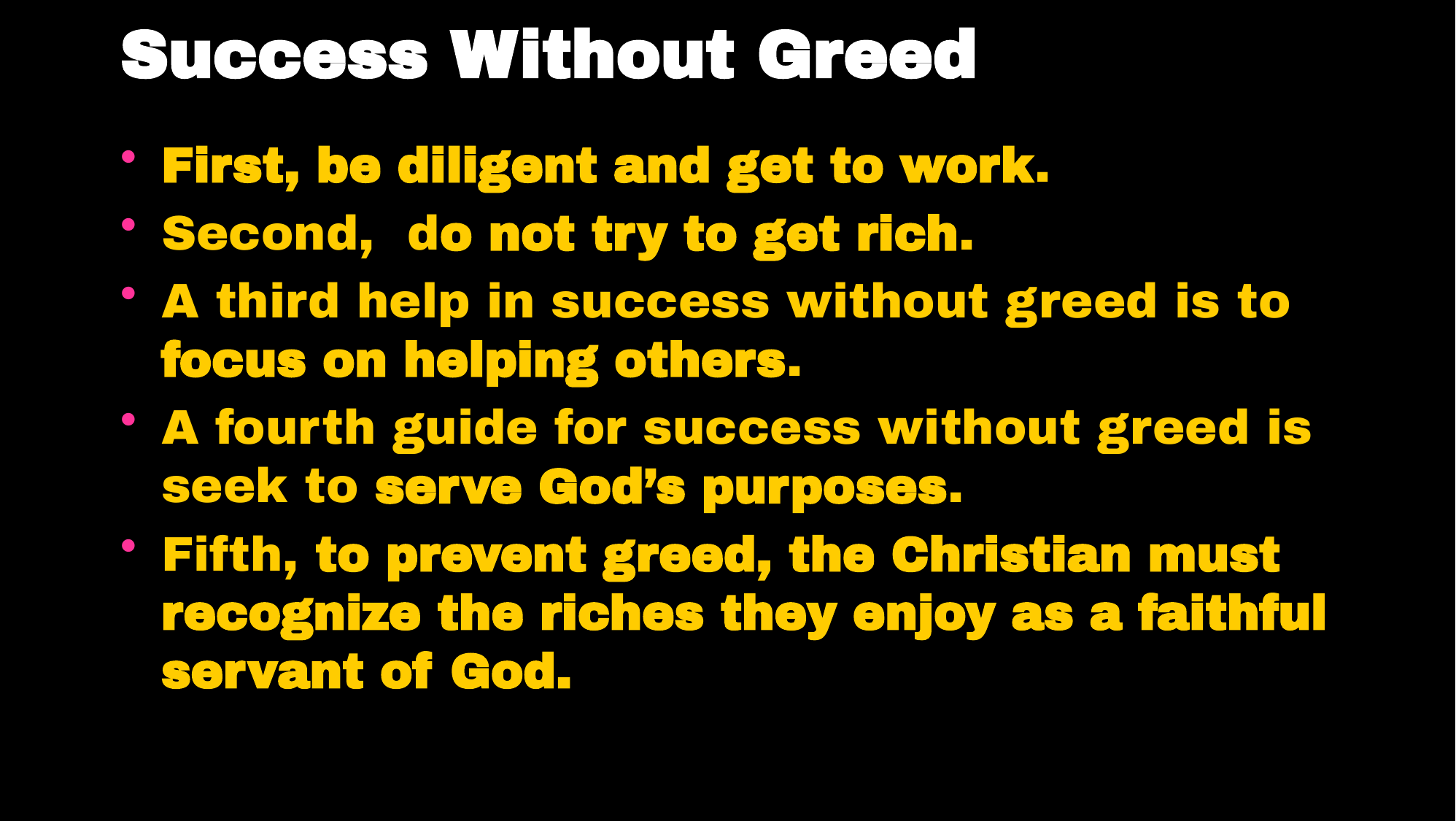

# Success Without Greed
First, be diligent and get to work.
Second,  do not try to get rich.
A third help in success without greed is to focus on helping others.
A fourth guide for success without greed is seek to serve God’s purposes.
Fifth, to prevent greed, the Christian must recognize the riches they enjoy as a faithful servant of God.